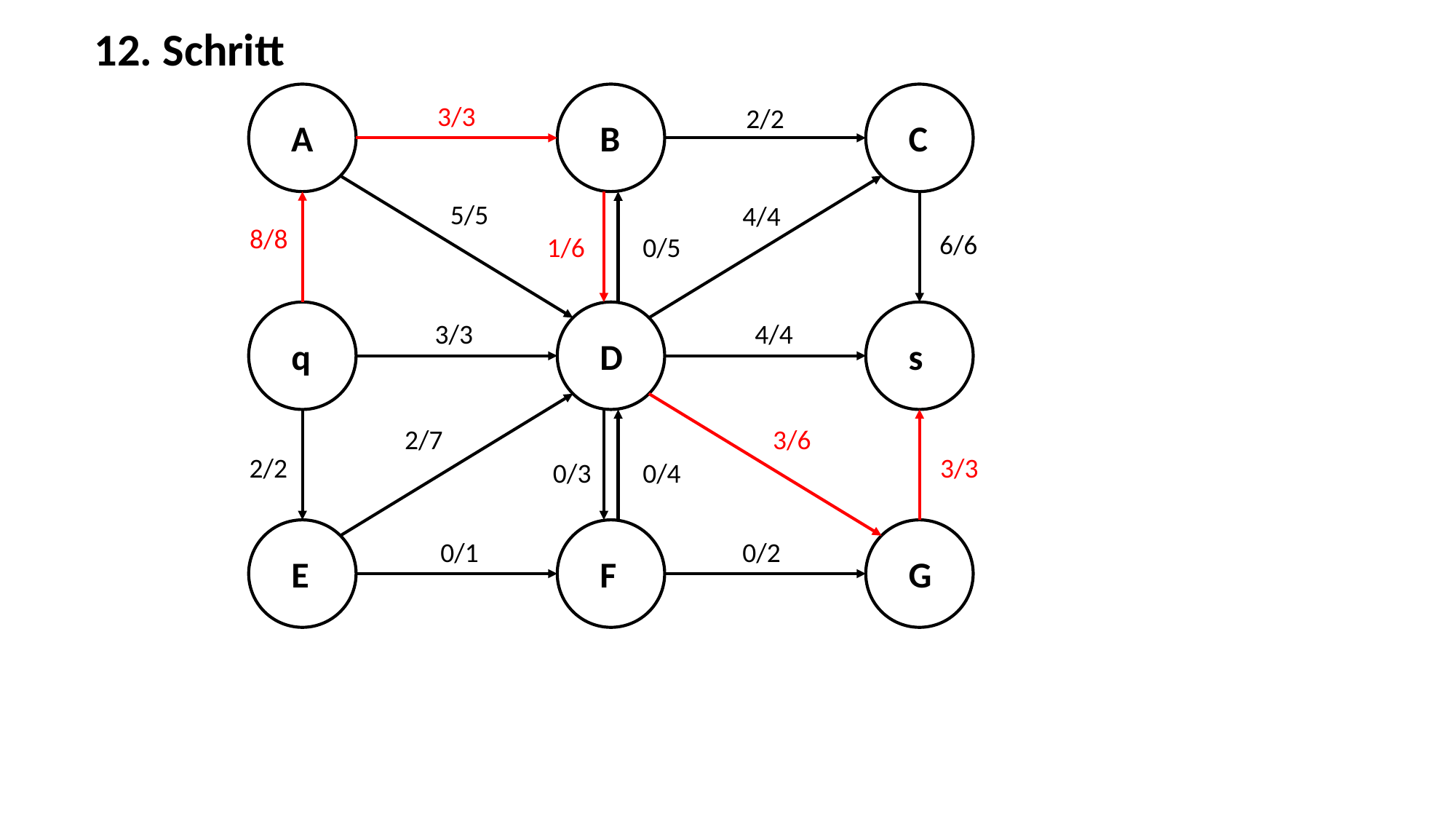

12. Schritt

3/3
2/2
A
B
C
5/5
4/4
8/8
6/6
1/6
0/5

3/3
4/4
q
D
s
2/7
3/6
3/3
2/2
0/3
0/4

0/1
0/2
E
F
G